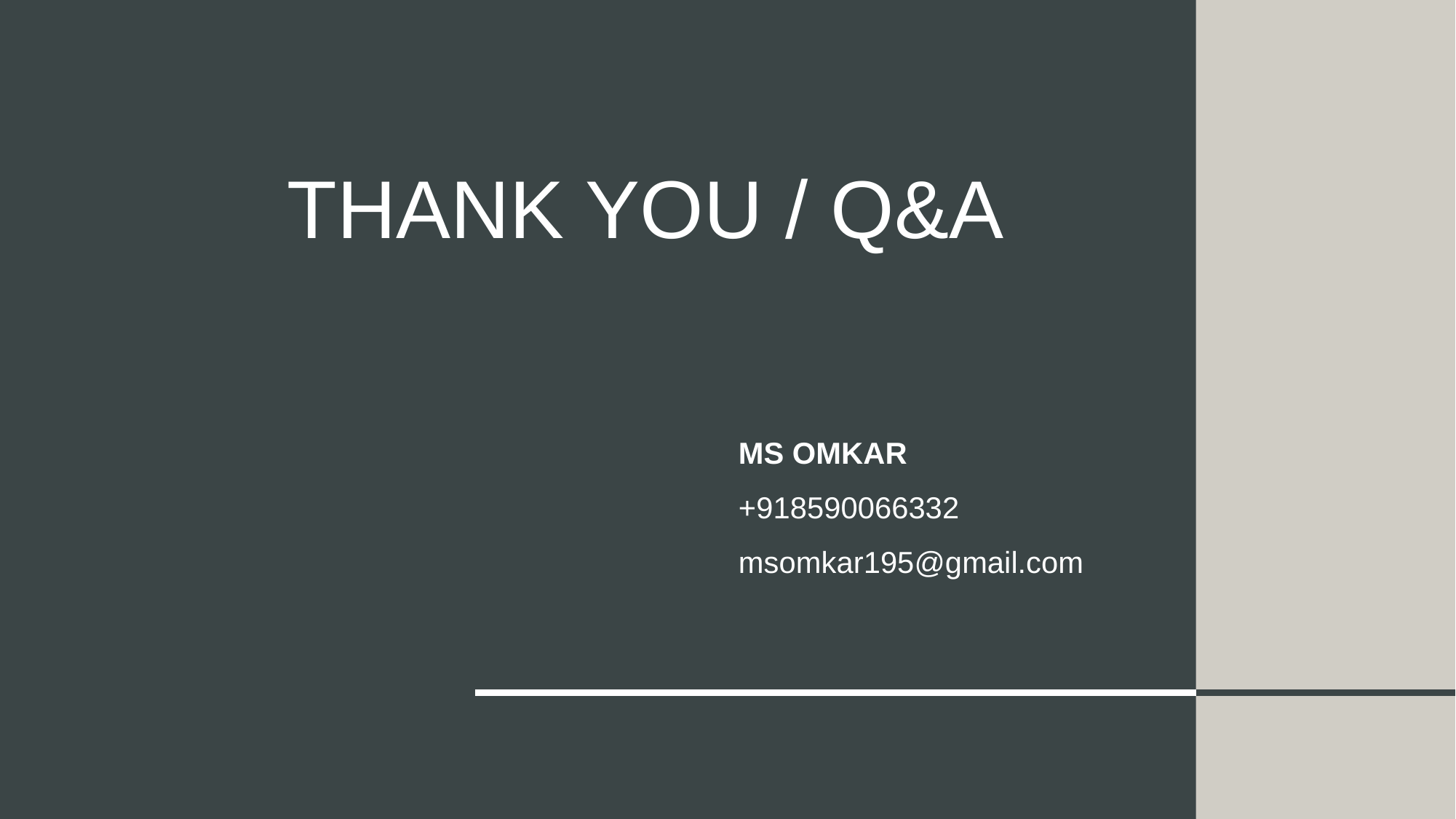

# Thank You / Q&A

MS OMKAR
+918590066332
msomkar195@gmail.com